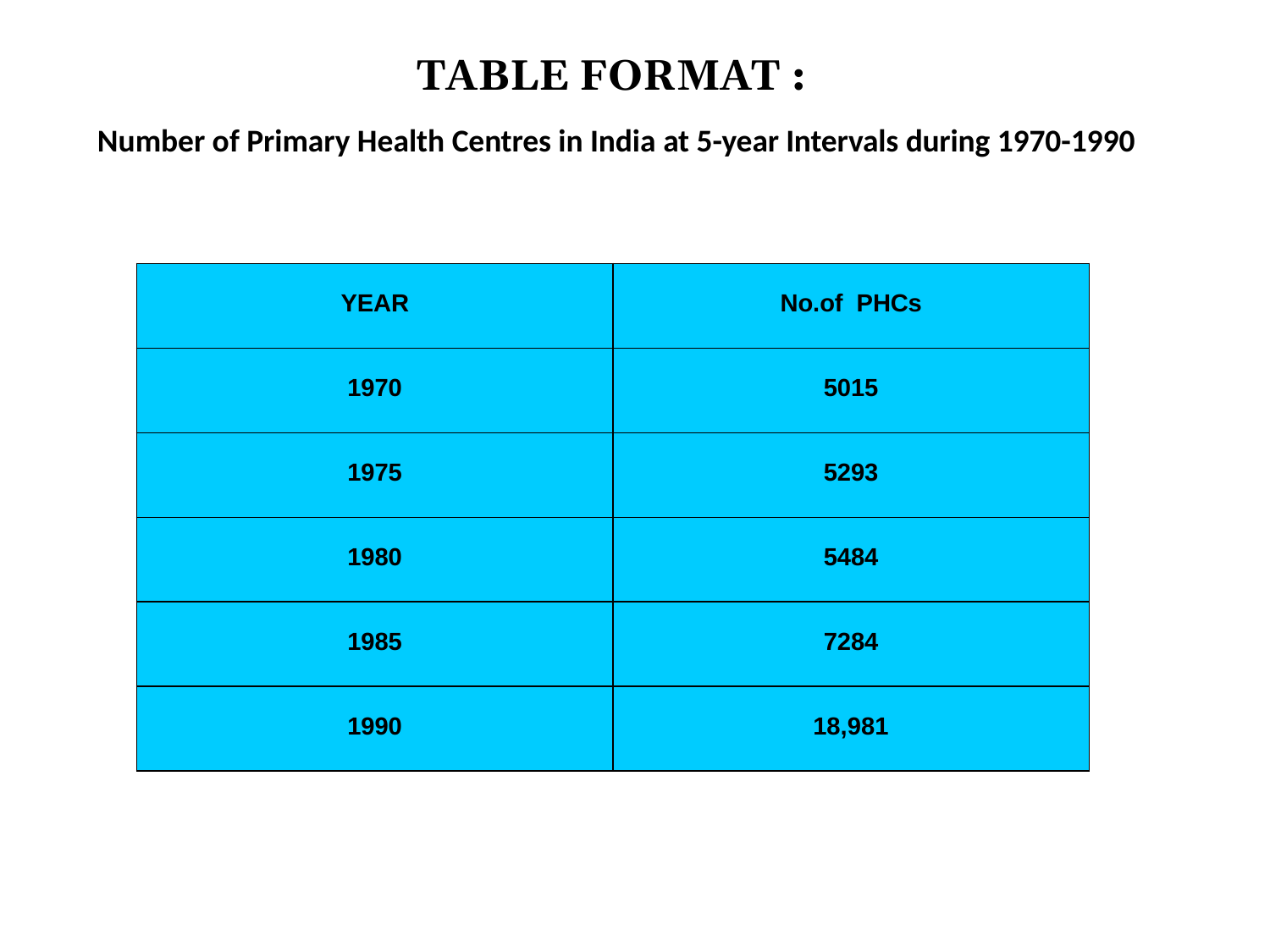

# TABLE FORMAT :
Number of Primary Health Centres in India at 5-year Intervals during 1970-1990
| YEAR | No.of PHCs |
| --- | --- |
| 1970 | 5015 |
| 1975 | 5293 |
| 1980 | 5484 |
| 1985 | 7284 |
| 1990 | 18,981 |